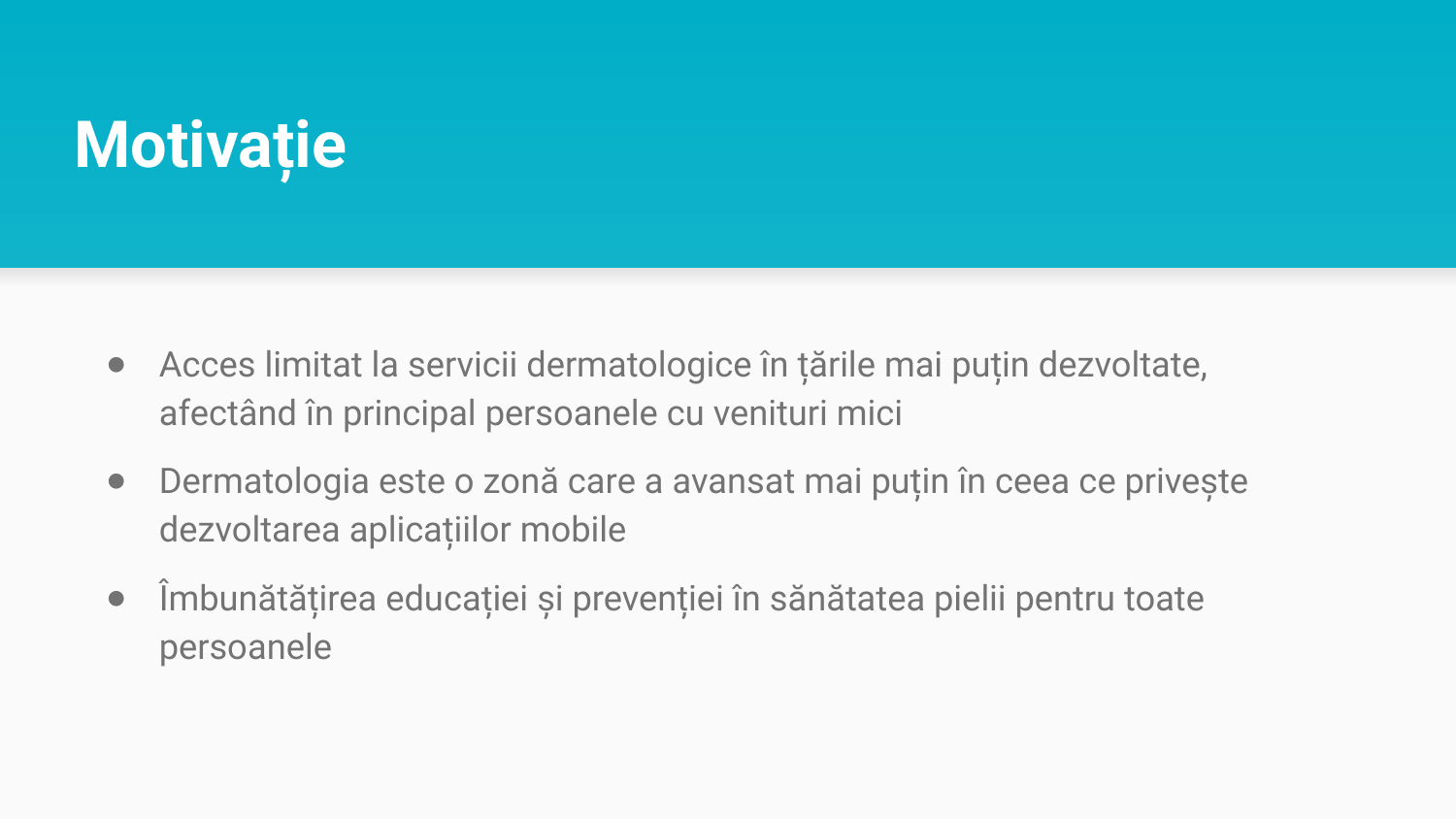

# Motivație
Acces limitat la servicii dermatologice în țările mai puțin dezvoltate, afectând în principal persoanele cu venituri mici
Dermatologia este o zonă care a avansat mai puțin în ceea ce privește dezvoltarea aplicațiilor mobile
Îmbunătățirea educației și prevenției în sănătatea pielii pentru toate persoanele